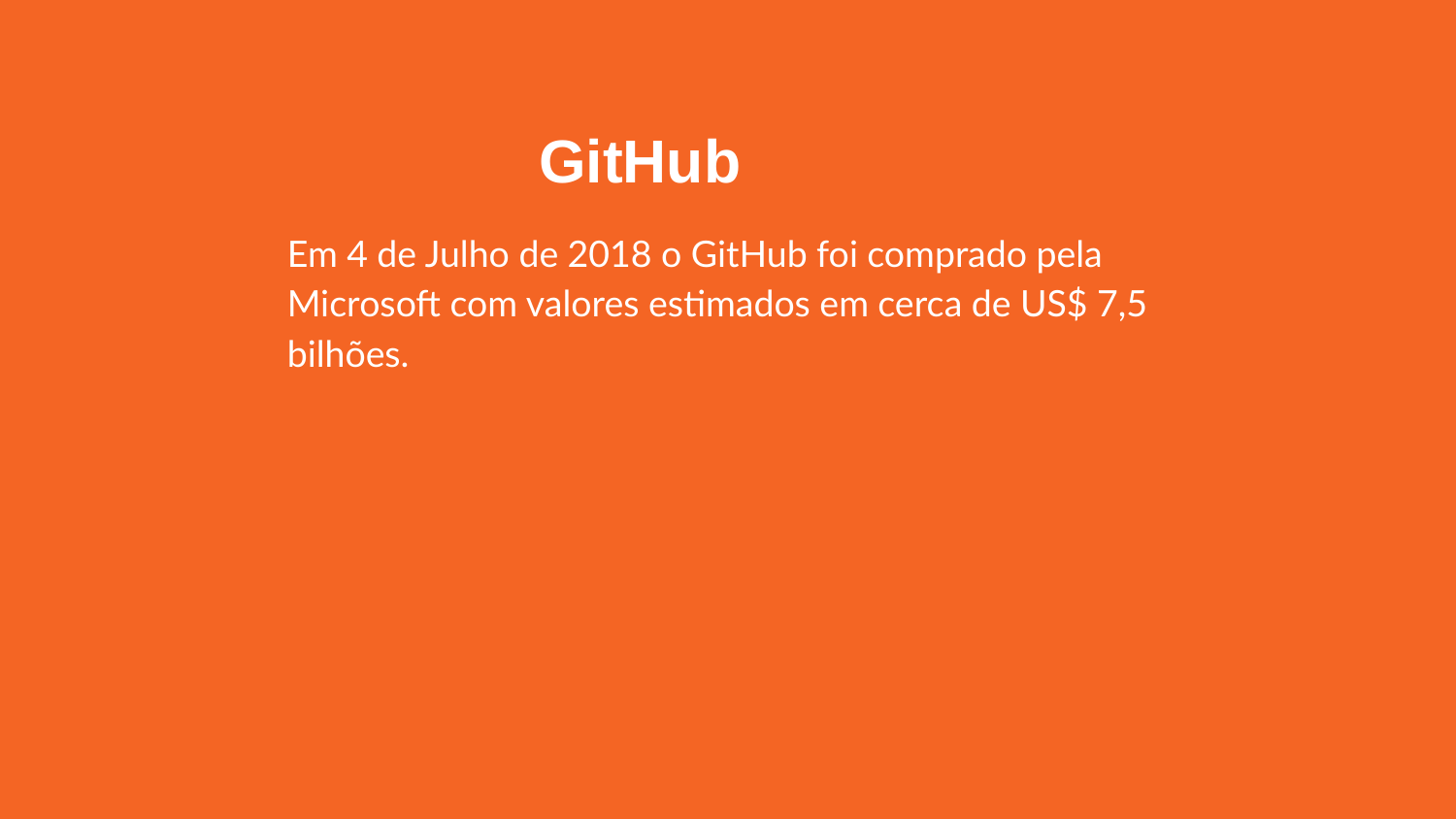

GitHub
Em 4 de Julho de 2018 o GitHub foi comprado pela Microsoft com valores estimados em cerca de US$ 7,5 bilhões.